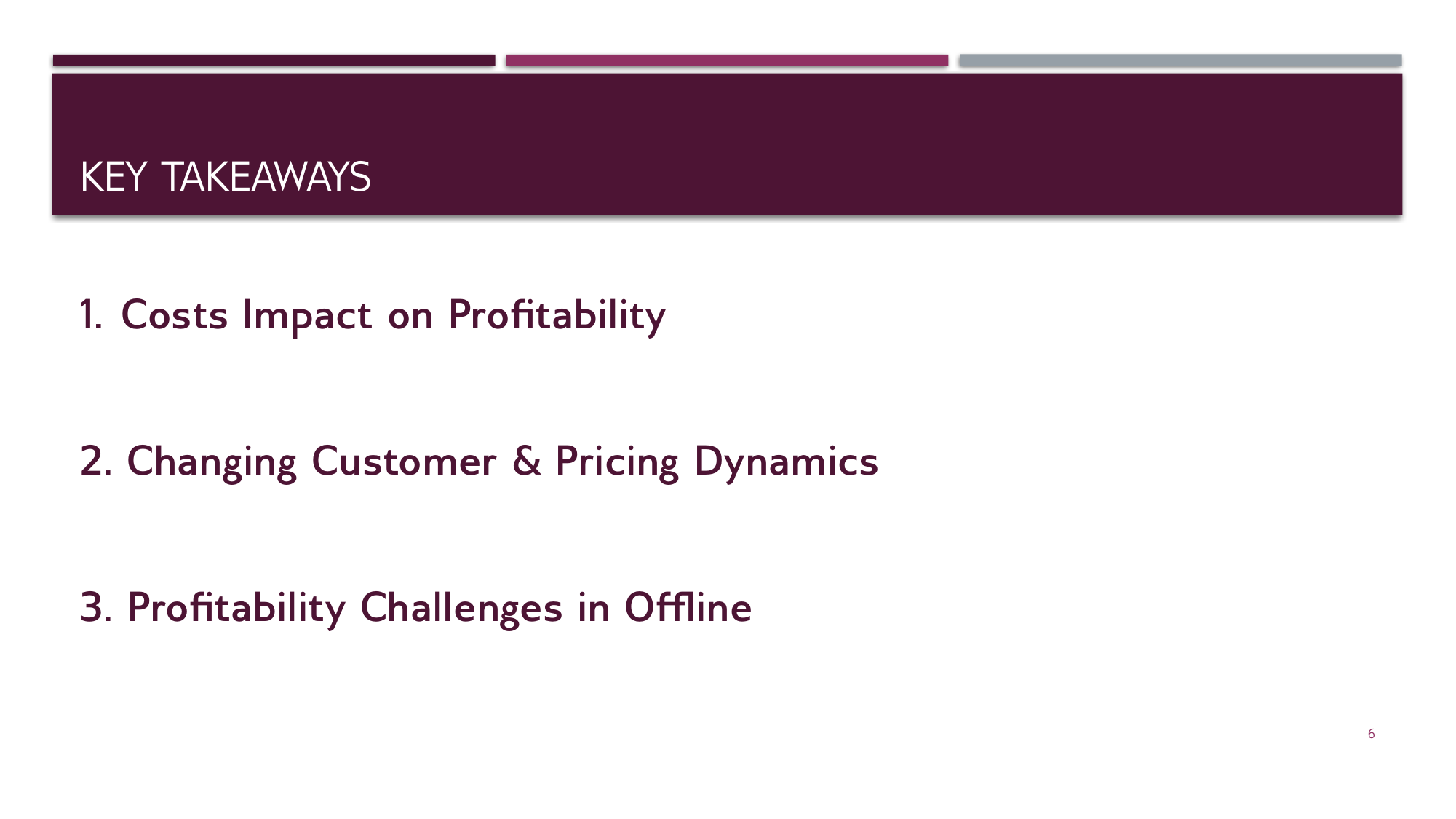

# KEY takeaways
Costs Impact on Profitability
2. Changing Customer & Pricing Dynamics
3. Profitability Challenges in Offline
6